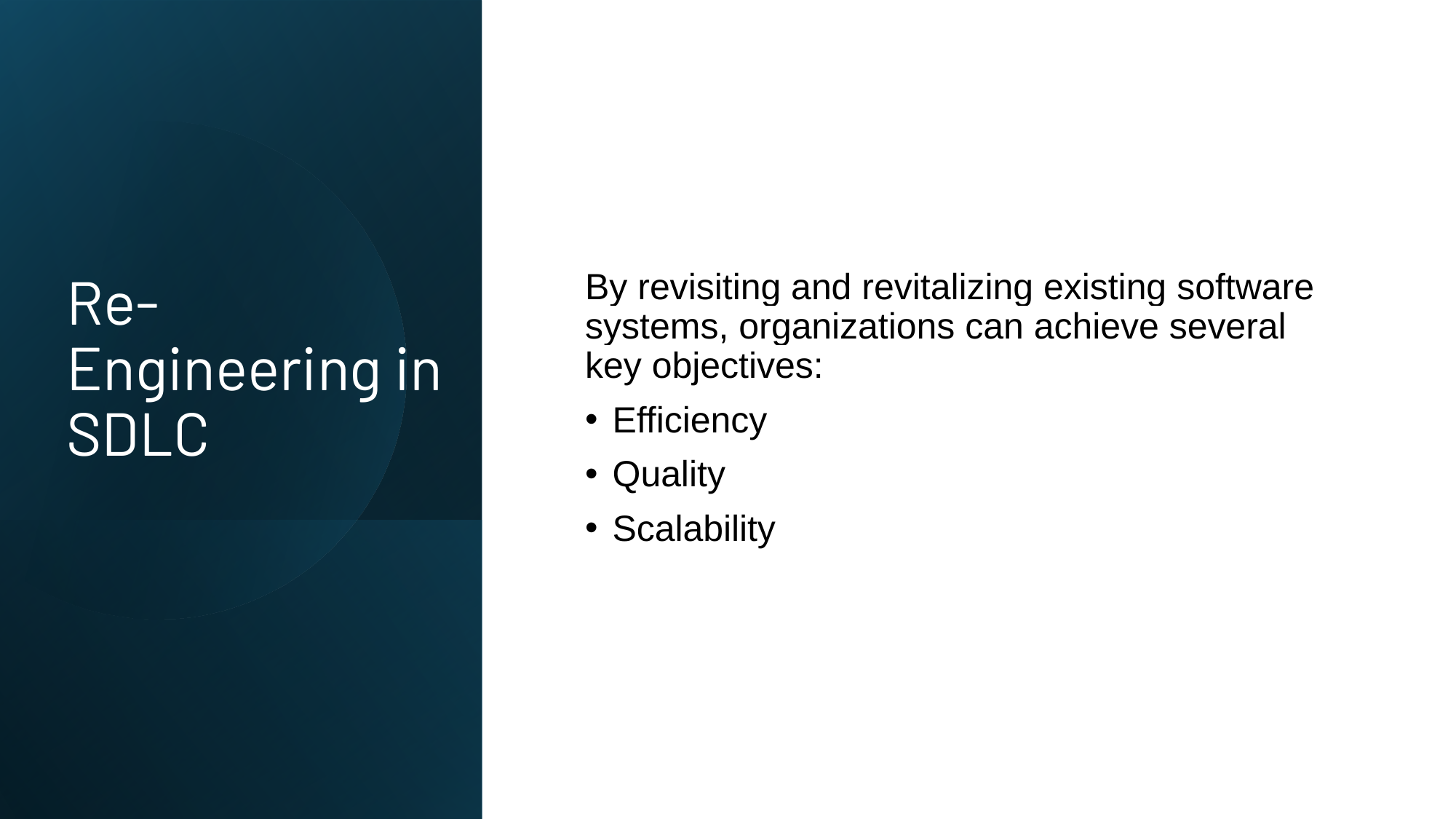

# Re-Engineering in SDLC
By revisiting and revitalizing existing software systems, organizations can achieve several key objectives:
Efficiency
Quality
Scalability